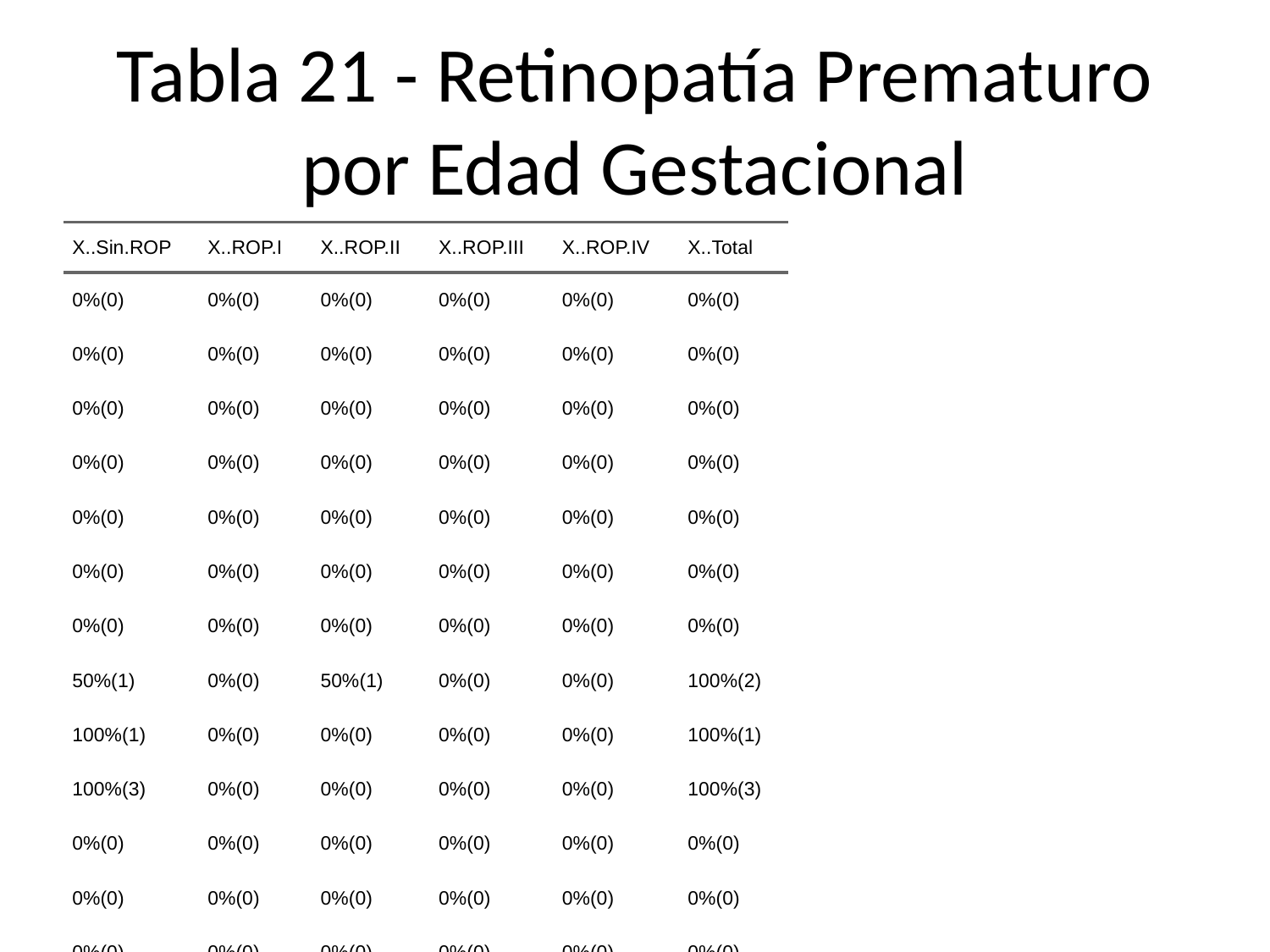

# Tabla 21 - Retinopatía Prematuro por Edad Gestacional
| X..Sin.ROP | X..ROP.I | X..ROP.II | X..ROP.III | X..ROP.IV | X..Total |
| --- | --- | --- | --- | --- | --- |
| 0%(0) | 0%(0) | 0%(0) | 0%(0) | 0%(0) | 0%(0) |
| 0%(0) | 0%(0) | 0%(0) | 0%(0) | 0%(0) | 0%(0) |
| 0%(0) | 0%(0) | 0%(0) | 0%(0) | 0%(0) | 0%(0) |
| 0%(0) | 0%(0) | 0%(0) | 0%(0) | 0%(0) | 0%(0) |
| 0%(0) | 0%(0) | 0%(0) | 0%(0) | 0%(0) | 0%(0) |
| 0%(0) | 0%(0) | 0%(0) | 0%(0) | 0%(0) | 0%(0) |
| 0%(0) | 0%(0) | 0%(0) | 0%(0) | 0%(0) | 0%(0) |
| 50%(1) | 0%(0) | 50%(1) | 0%(0) | 0%(0) | 100%(2) |
| 100%(1) | 0%(0) | 0%(0) | 0%(0) | 0%(0) | 100%(1) |
| 100%(3) | 0%(0) | 0%(0) | 0%(0) | 0%(0) | 100%(3) |
| 0%(0) | 0%(0) | 0%(0) | 0%(0) | 0%(0) | 0%(0) |
| 0%(0) | 0%(0) | 0%(0) | 0%(0) | 0%(0) | 0%(0) |
| 0%(0) | 0%(0) | 0%(0) | 0%(0) | 0%(0) | 0%(0) |
| 0%(0) | 0%(0) | 0%(0) | 0%(0) | 0%(0) | 0%(0) |
| 0%(0) | 0%(0) | 0%(0) | 0%(0) | 0%(0) | 0%(0) |
| 0%(0) | 0%(0) | 0%(0) | 0%(0) | 0%(0) | 0%(0) |
| 83%(5) | 0%(0) | 17%(1) | 0%(0) | 0%(0) | 100%(6) |